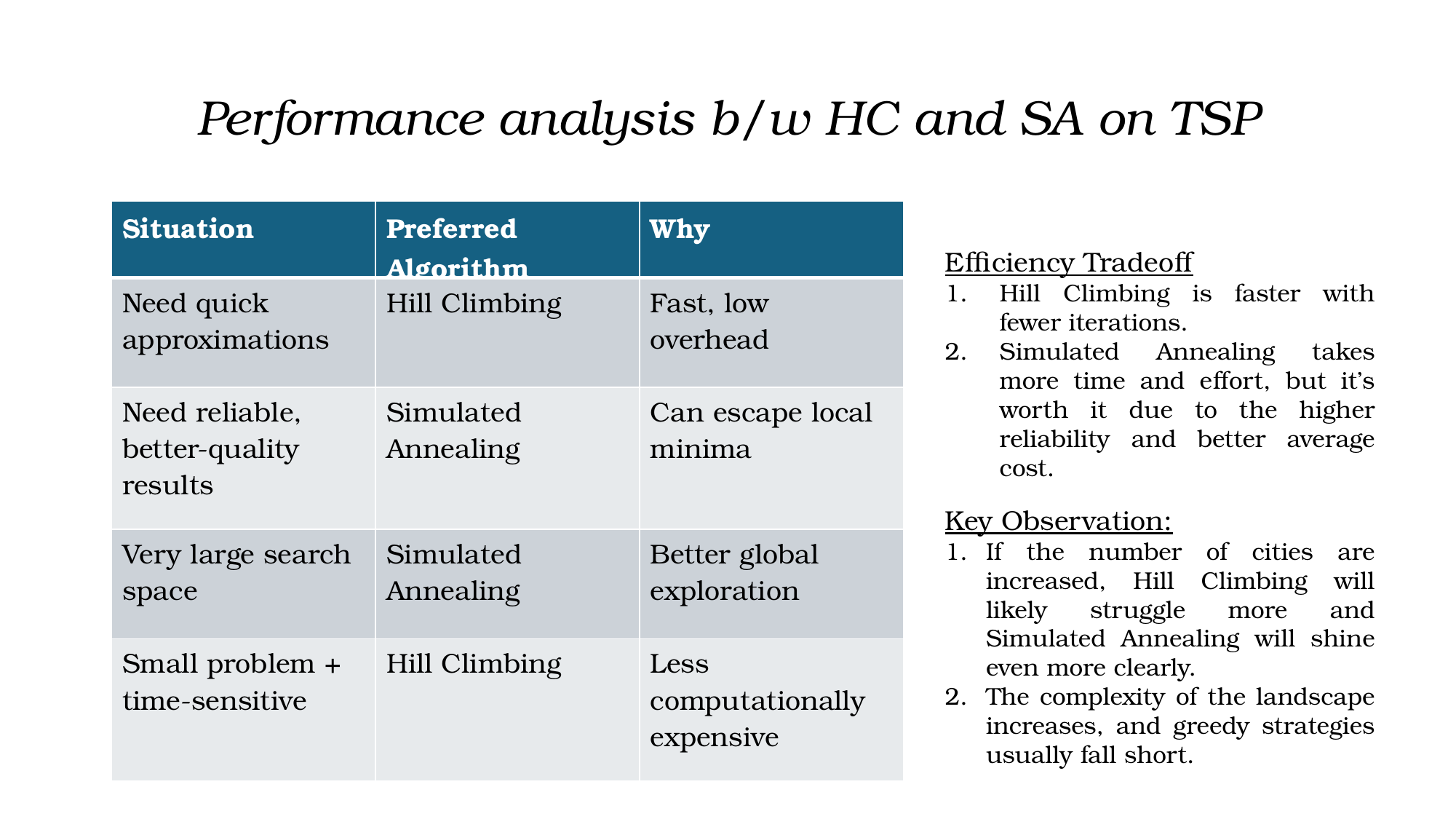

# Performance analysis b/w HC and SA on TSP
| Situation | Preferred Algorithm | Why |
| --- | --- | --- |
| Need quick approximations | Hill Climbing | Fast, low overhead |
| Need reliable, better-quality results | Simulated Annealing | Can escape local minima |
| Very large search space | Simulated Annealing | Better global exploration |
| Small problem + time-sensitive | Hill Climbing | Less computationally expensive |
Efficiency Tradeoff
Hill Climbing is faster with fewer iterations.
Simulated Annealing takes more time and effort, but it’s worth it due to the higher reliability and better average cost.
Key Observation:
If the number of cities are increased, Hill Climbing will likely struggle more and Simulated Annealing will shine even more clearly.
The complexity of the landscape increases, and greedy strategies usually fall short.